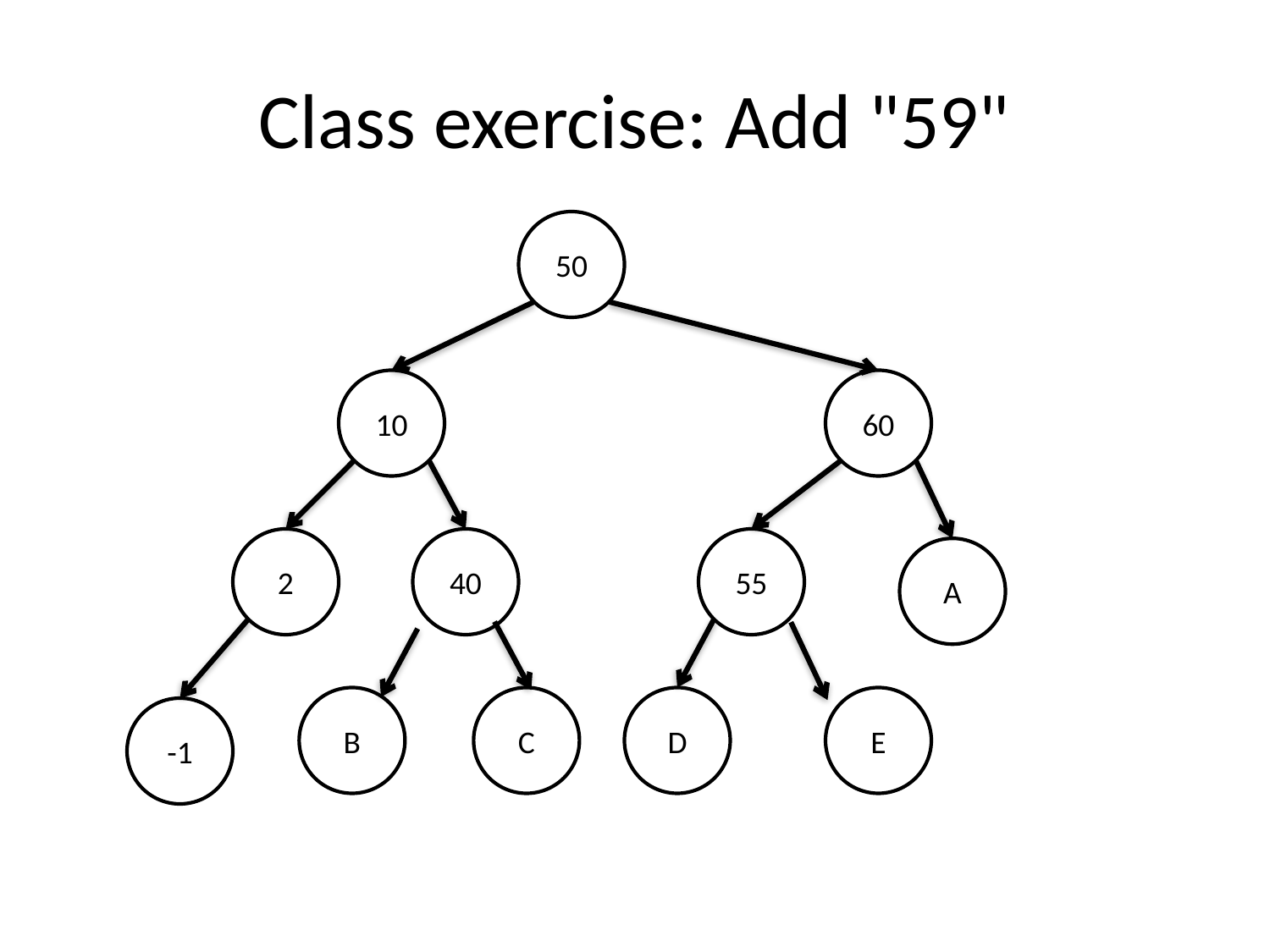

# Class exercise: Add "59"
50
10
60
2
40
55
A
B
C
D
E
-1